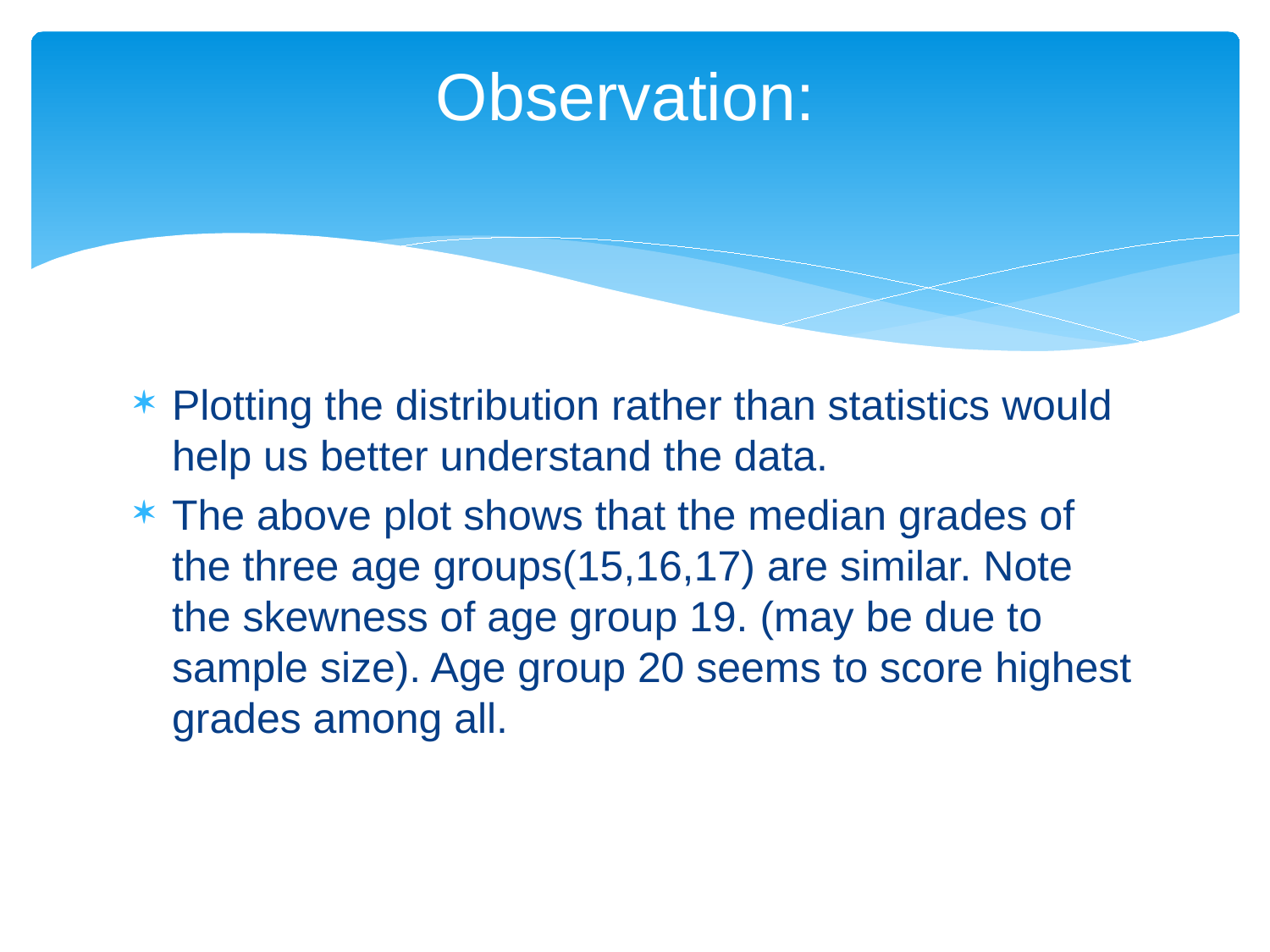

# Observation:
Plotting the distribution rather than statistics would help us better understand the data.
The above plot shows that the median grades of the three age groups(15,16,17) are similar. Note the skewness of age group 19. (may be due to sample size). Age group 20 seems to score highest grades among all.